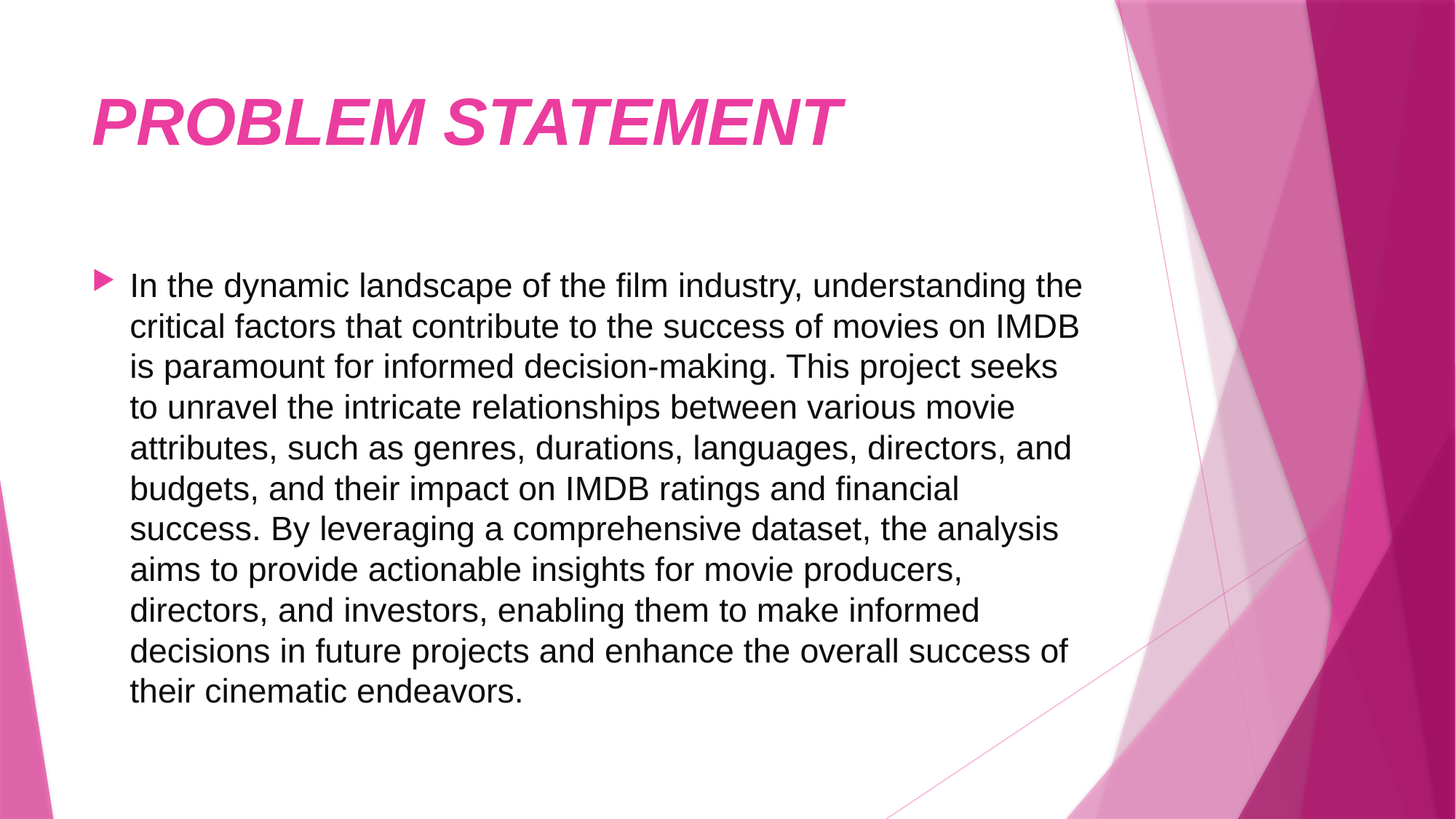

# PROBLEM STATEMENT
In the dynamic landscape of the film industry, understanding the critical factors that contribute to the success of movies on IMDB is paramount for informed decision-making. This project seeks to unravel the intricate relationships between various movie attributes, such as genres, durations, languages, directors, and budgets, and their impact on IMDB ratings and financial success. By leveraging a comprehensive dataset, the analysis aims to provide actionable insights for movie producers, directors, and investors, enabling them to make informed decisions in future projects and enhance the overall success of their cinematic endeavors.